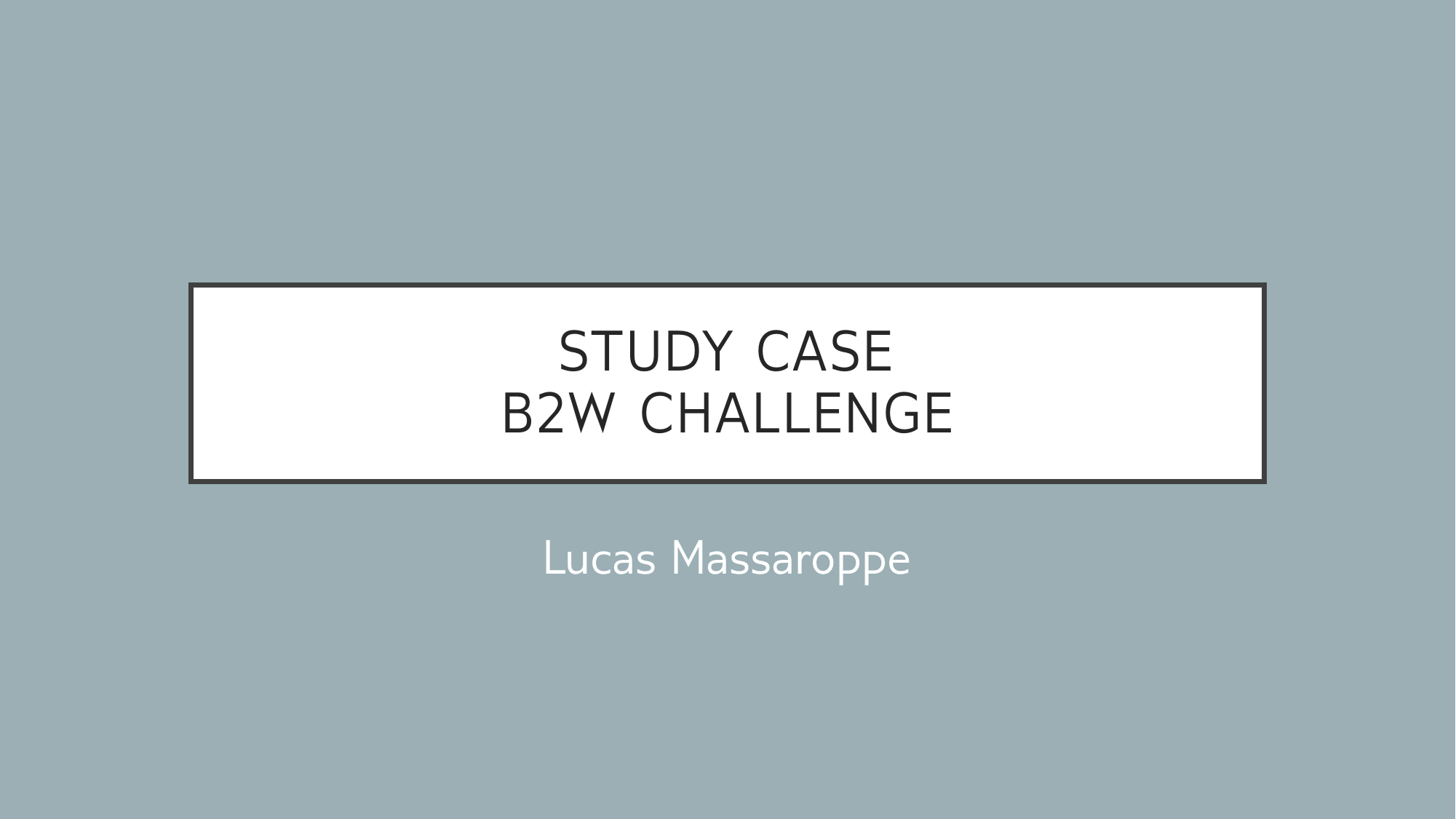

# Study Case B2W Challenge
Lucas Massaroppe